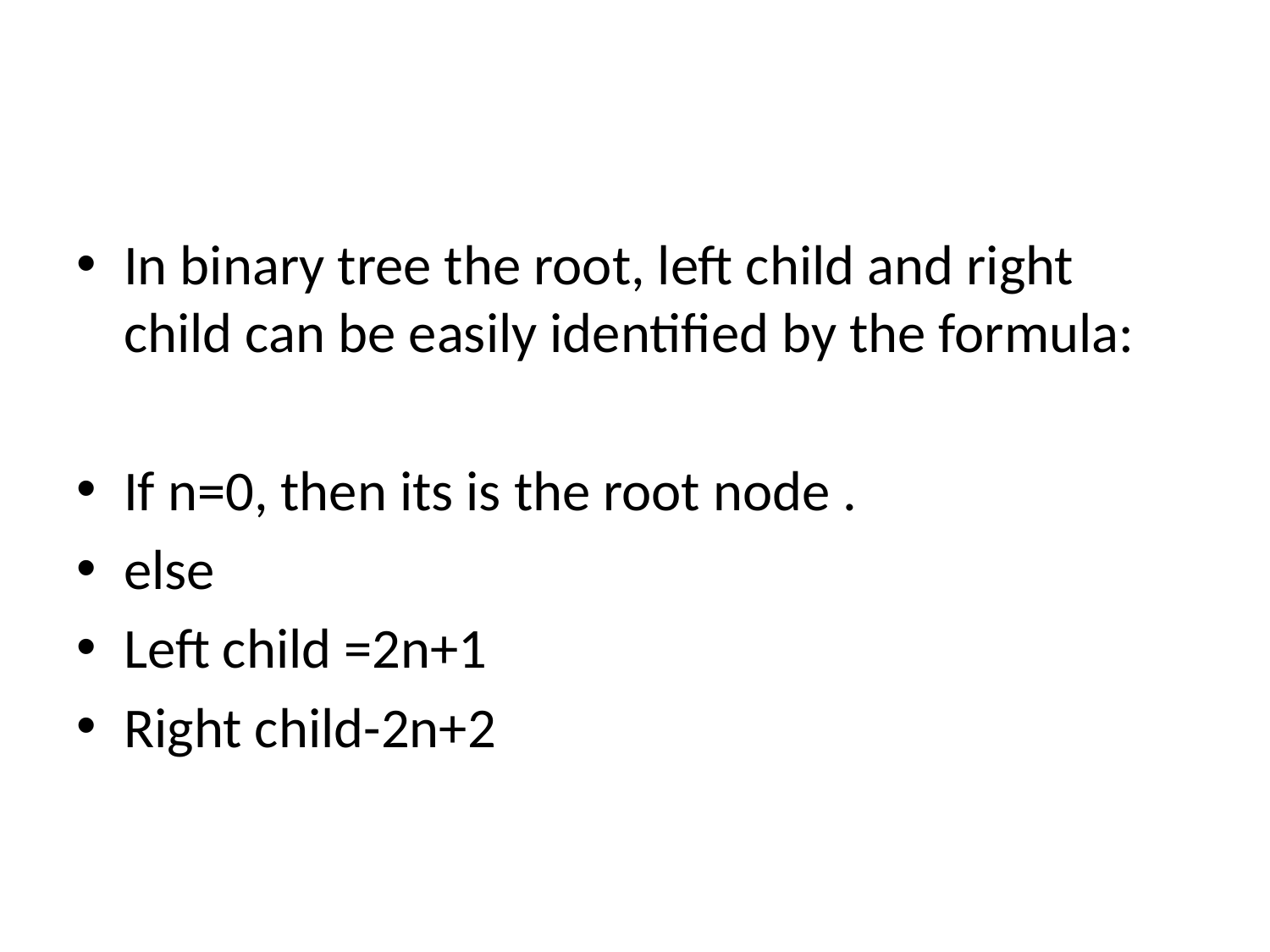

#
In binary tree the root, left child and right child can be easily identified by the formula:

If n=0, then its is the root node .
else
Left child =2n+1
Right child-2n+2